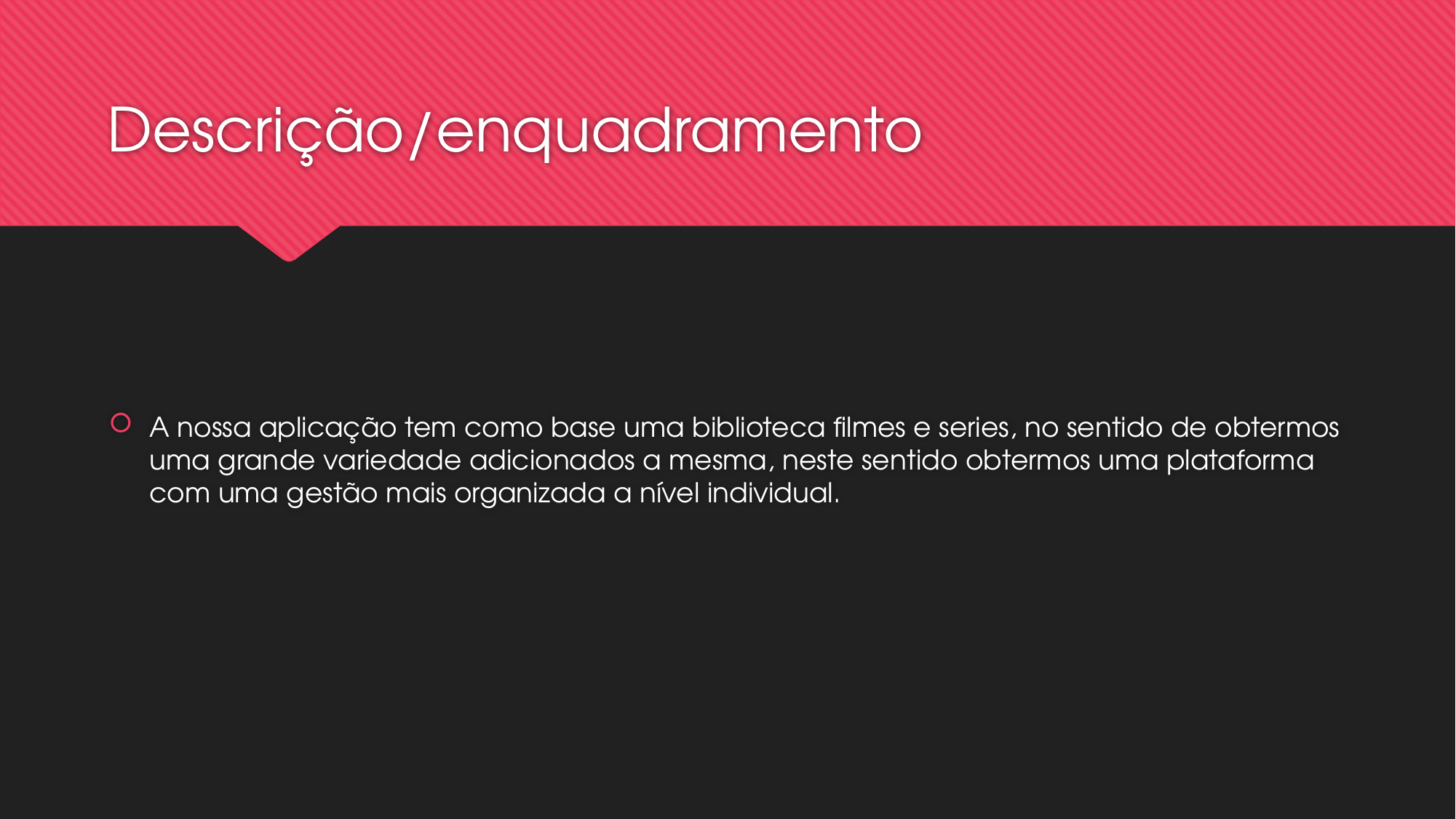

# Descrição/enquadramento
A nossa aplicação tem como base uma biblioteca filmes e series, no sentido de obtermos uma grande variedade adicionados a mesma, neste sentido obtermos uma plataforma com uma gestão mais organizada a nível individual.